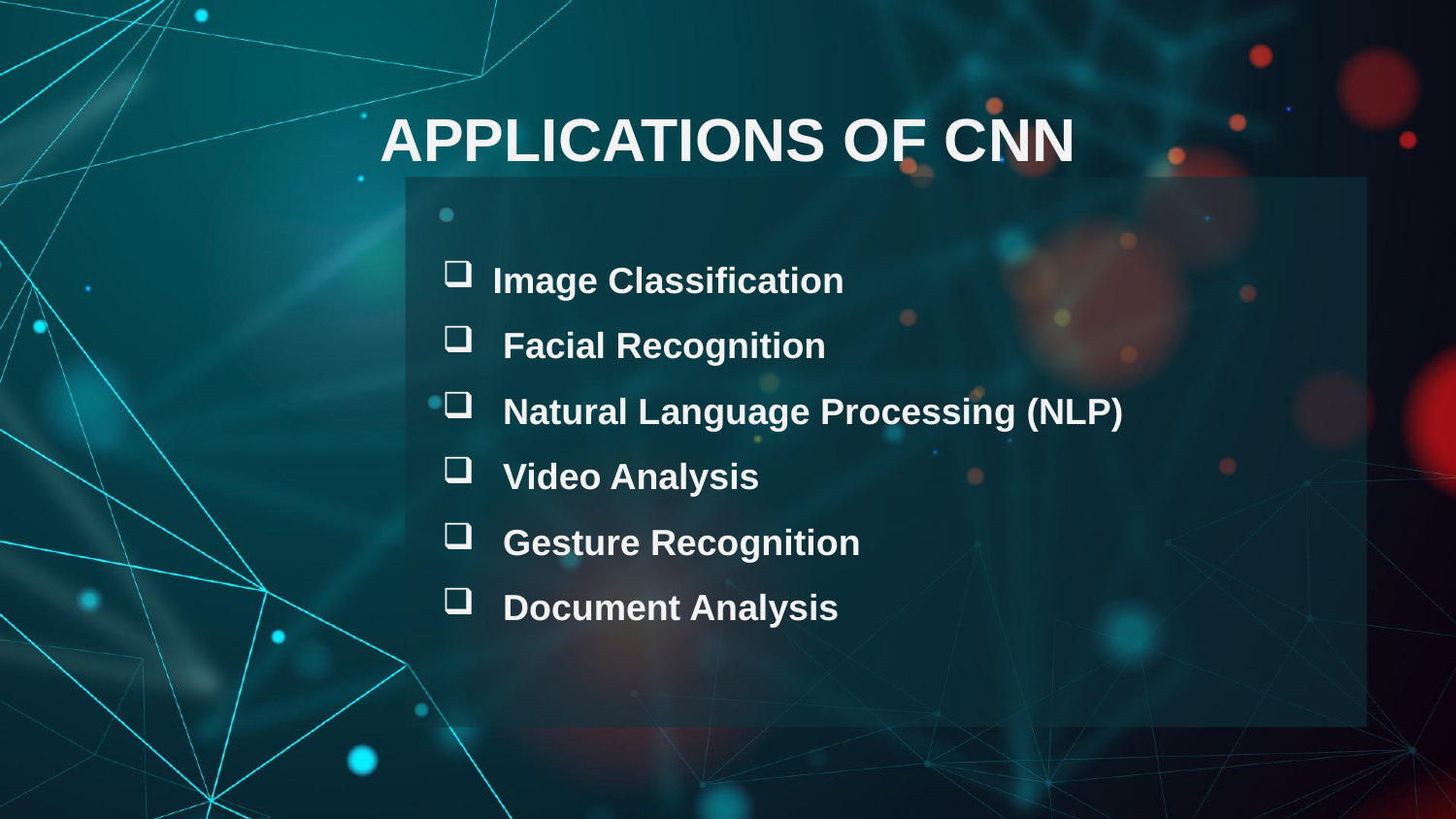

# APPLICATIONS OF CNN

Image Classification
 Facial Recognition
 Natural Language Processing (NLP)
 Video Analysis
 Gesture Recognition
 Document Analysis